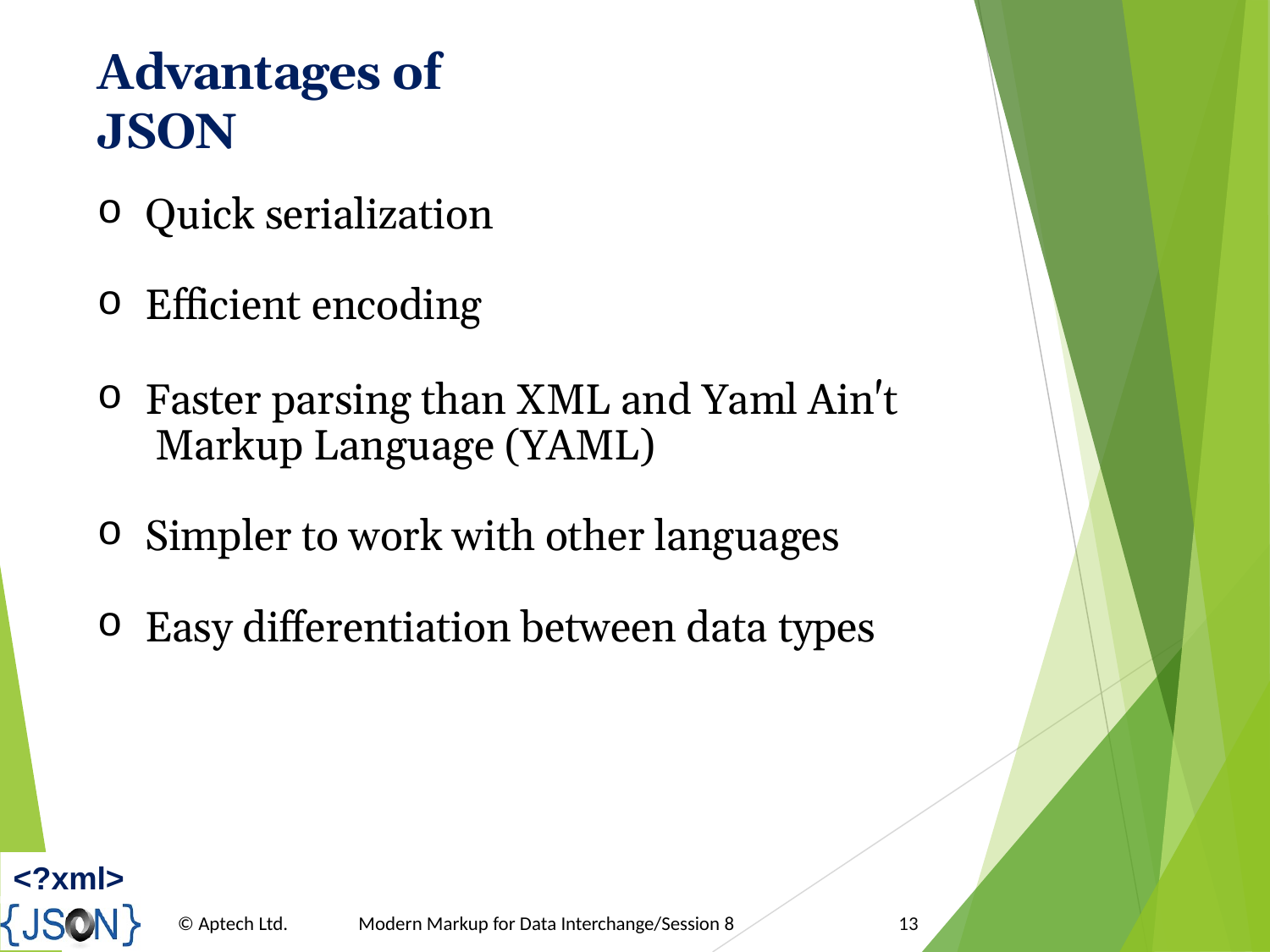

# Advantages of JSON
Quick serialization
Efficient encoding

Faster parsing than XML and Yaml Ain't  Markup Language (YAML)
Simpler to work with other languages
Easy differentiation between data types
<?xml>
© Aptech Ltd.
Modern Markup for Data Interchange/Session 8
13